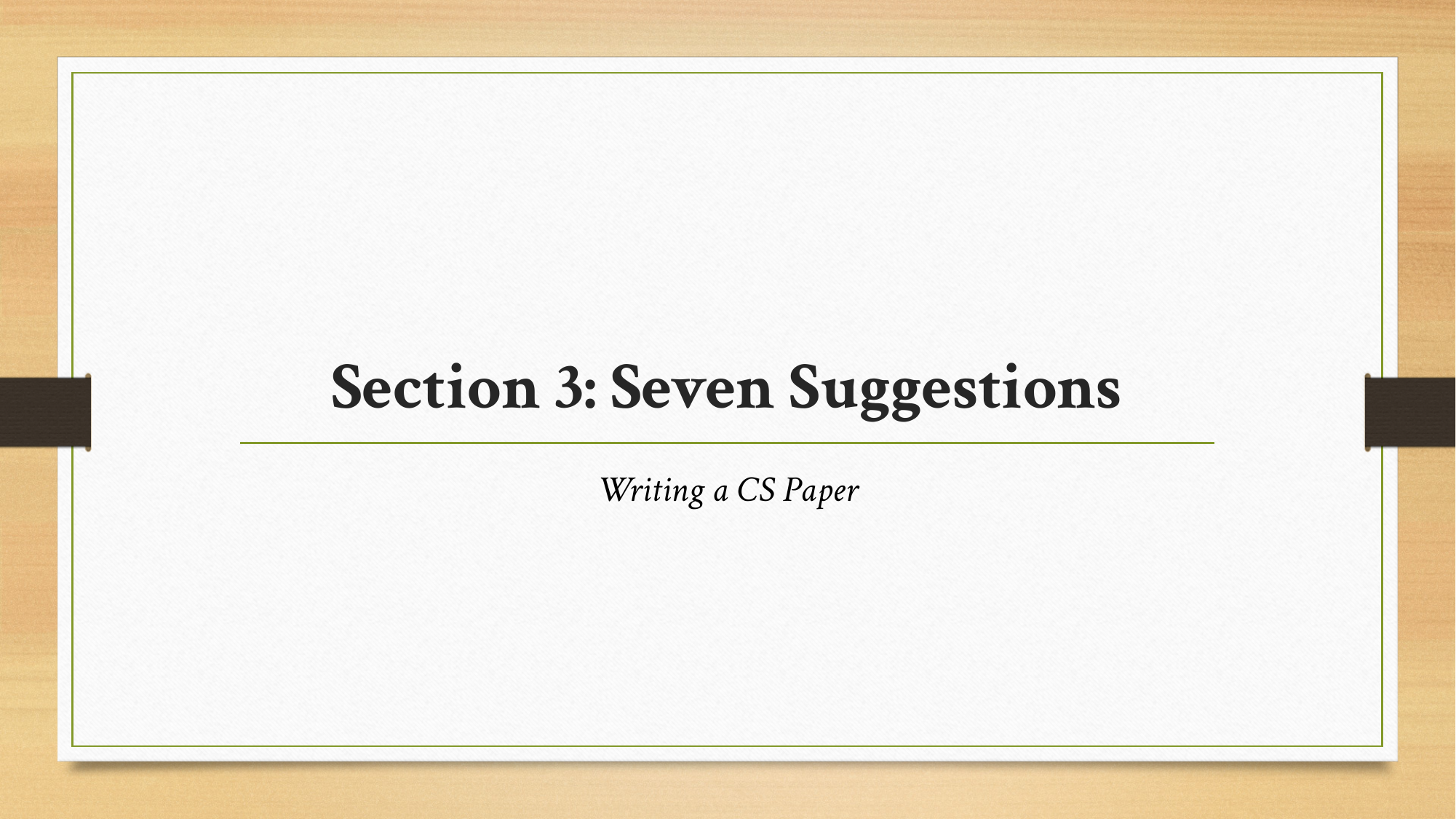

# Section 3: Seven Suggestions
Writing a CS Paper